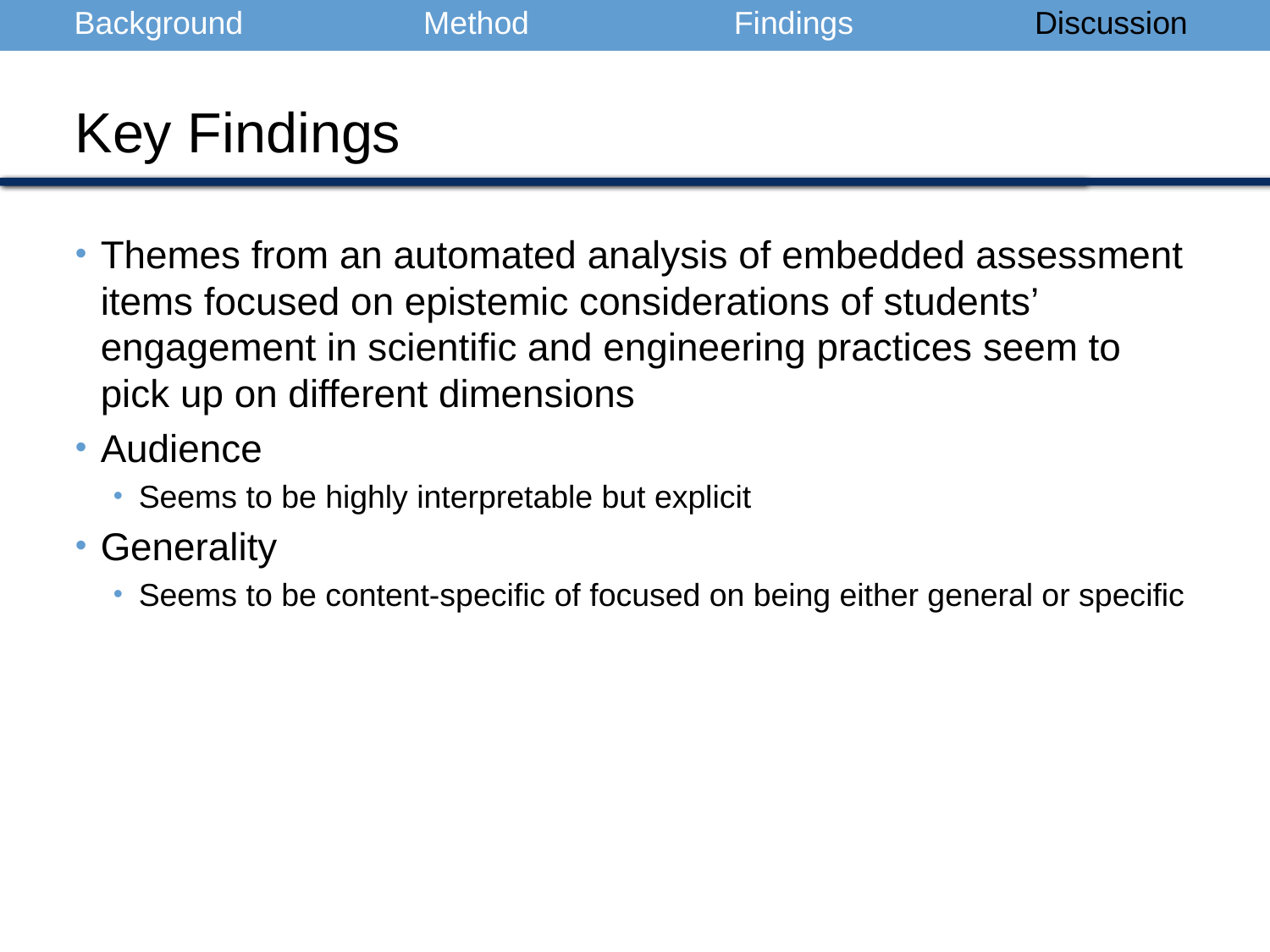

| Background | Method | Findings | Discussion |
| --- | --- | --- | --- |
Key Findings

Themes from an automated analysis of embedded assessment items focused on epistemic considerations of students’ engagement in scientific and engineering practices seem to pick up on different dimensions
Audience
Seems to be highly interpretable but explicit
Generality
Seems to be content-specific of focused on being either general or specific